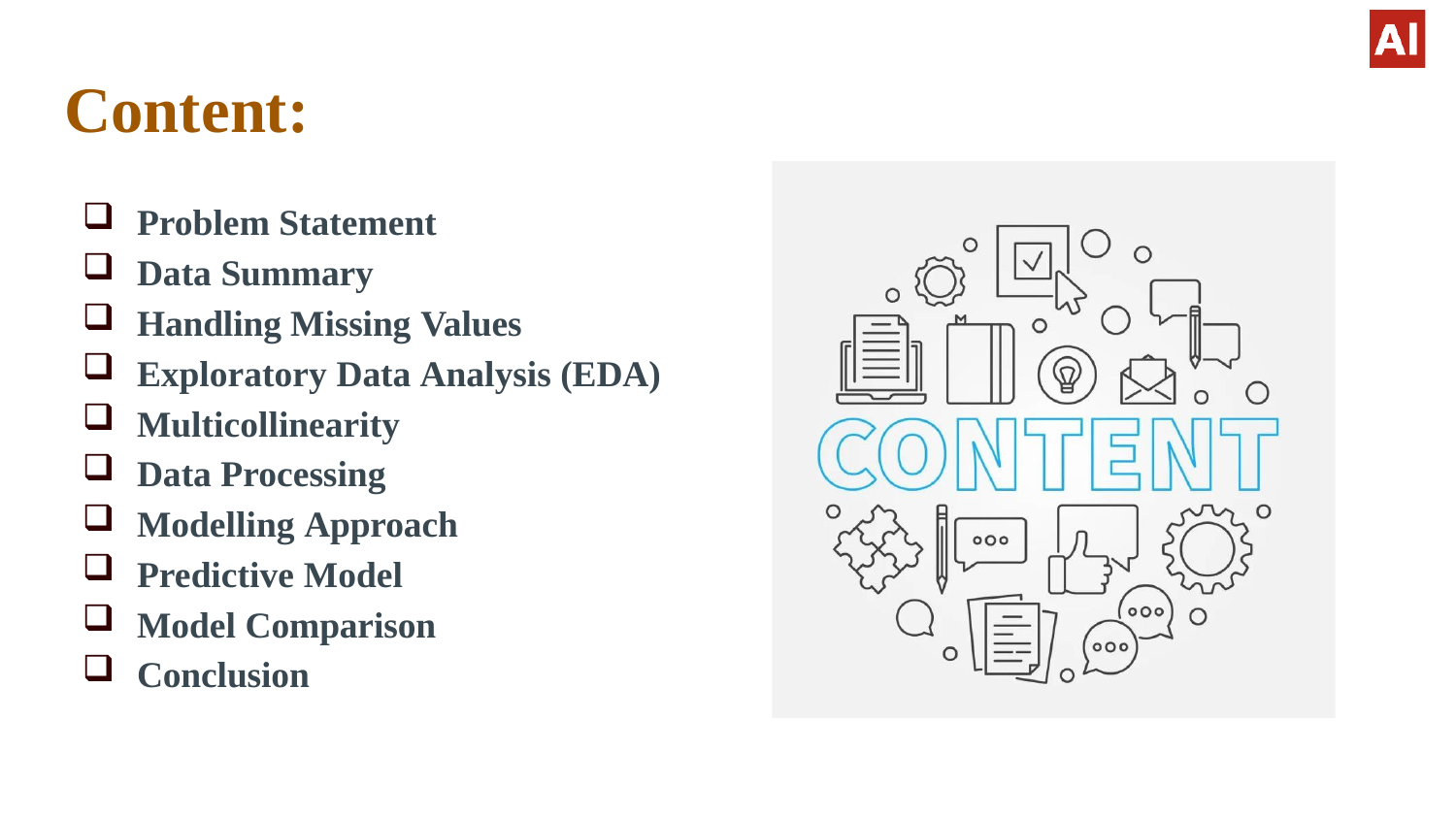

# Content:

Problem Statement
Data Summary
Handling Missing Values
Exploratory Data Analysis (EDA)
Multicollinearity
Data Processing
Modelling Approach
Predictive Model
Model Comparison
Conclusion